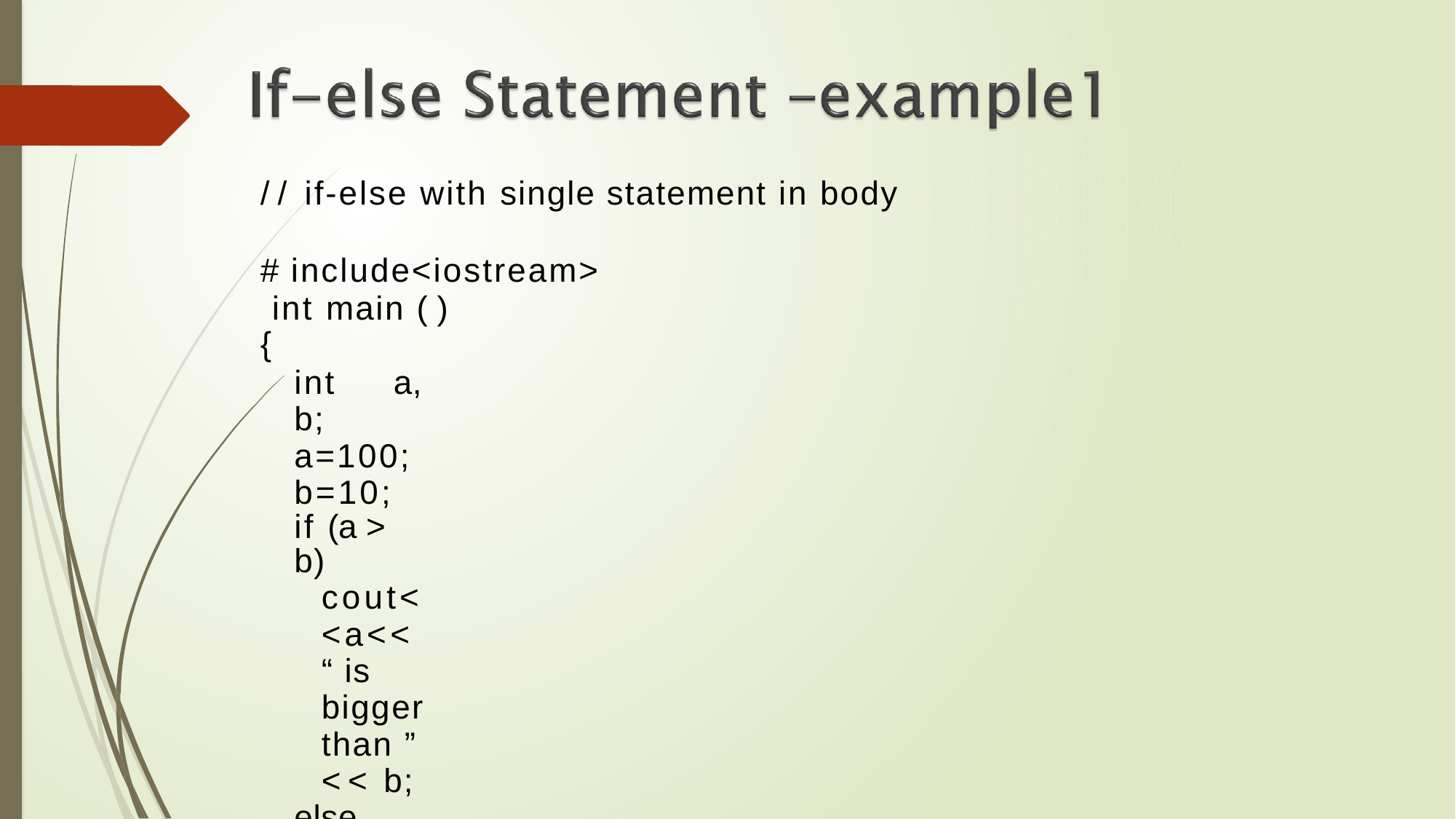

// if-else with single statement in body
# include<iostream>  int main ( )
{
int	a, b;  a=100;  b=10;
if (a > b)
cout<<a<< “ is bigger than ” << b;
else
cout<<b<< “ is bigger than ” << a;  return 0;
}